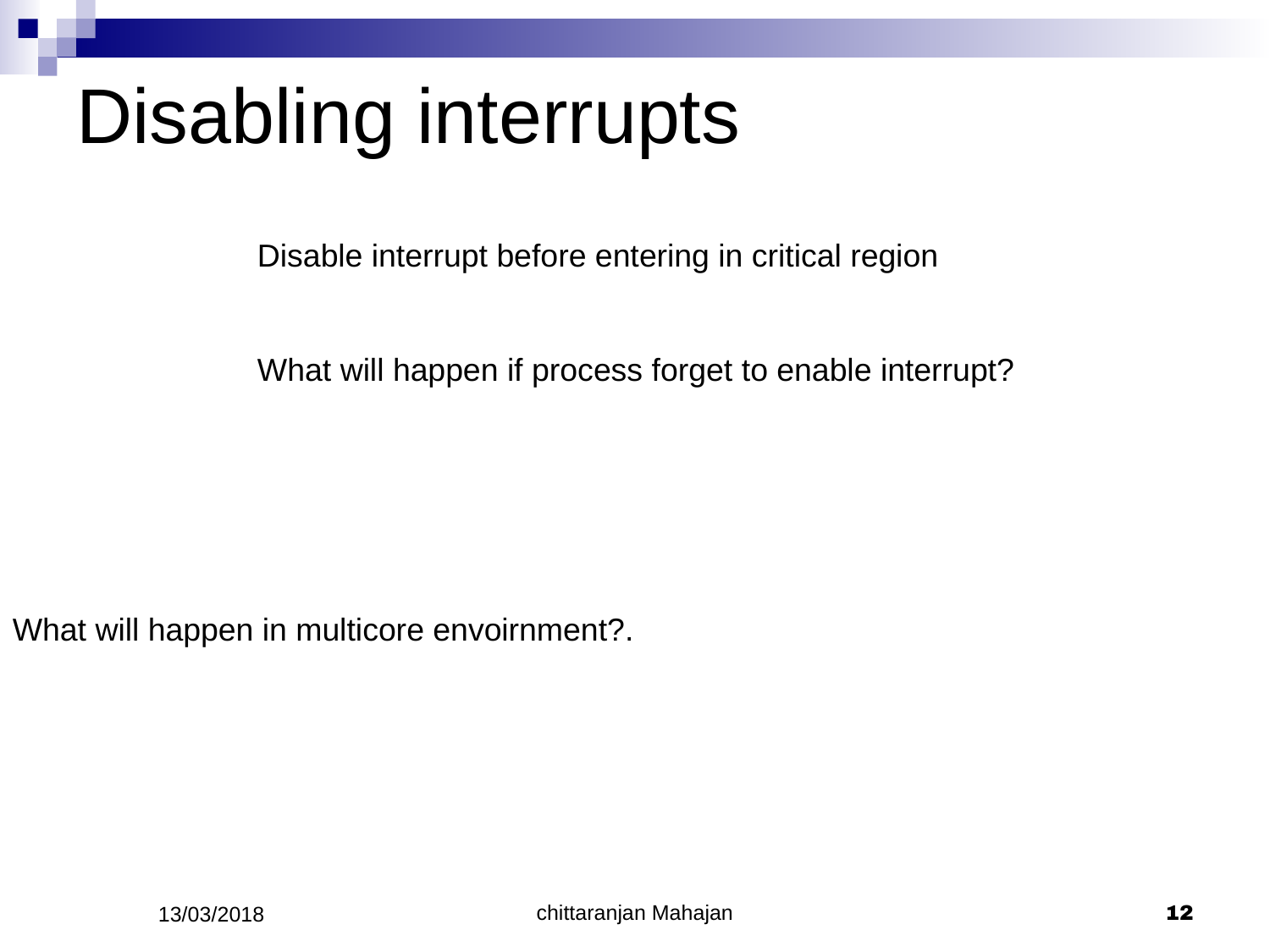

# Disabling interrupts
Disable interrupt before entering in critical region

What will happen if process forget to enable interrupt?

What will happen in multicore envoirnment?.
chittaranjan Mahajan
13/03/2018
12